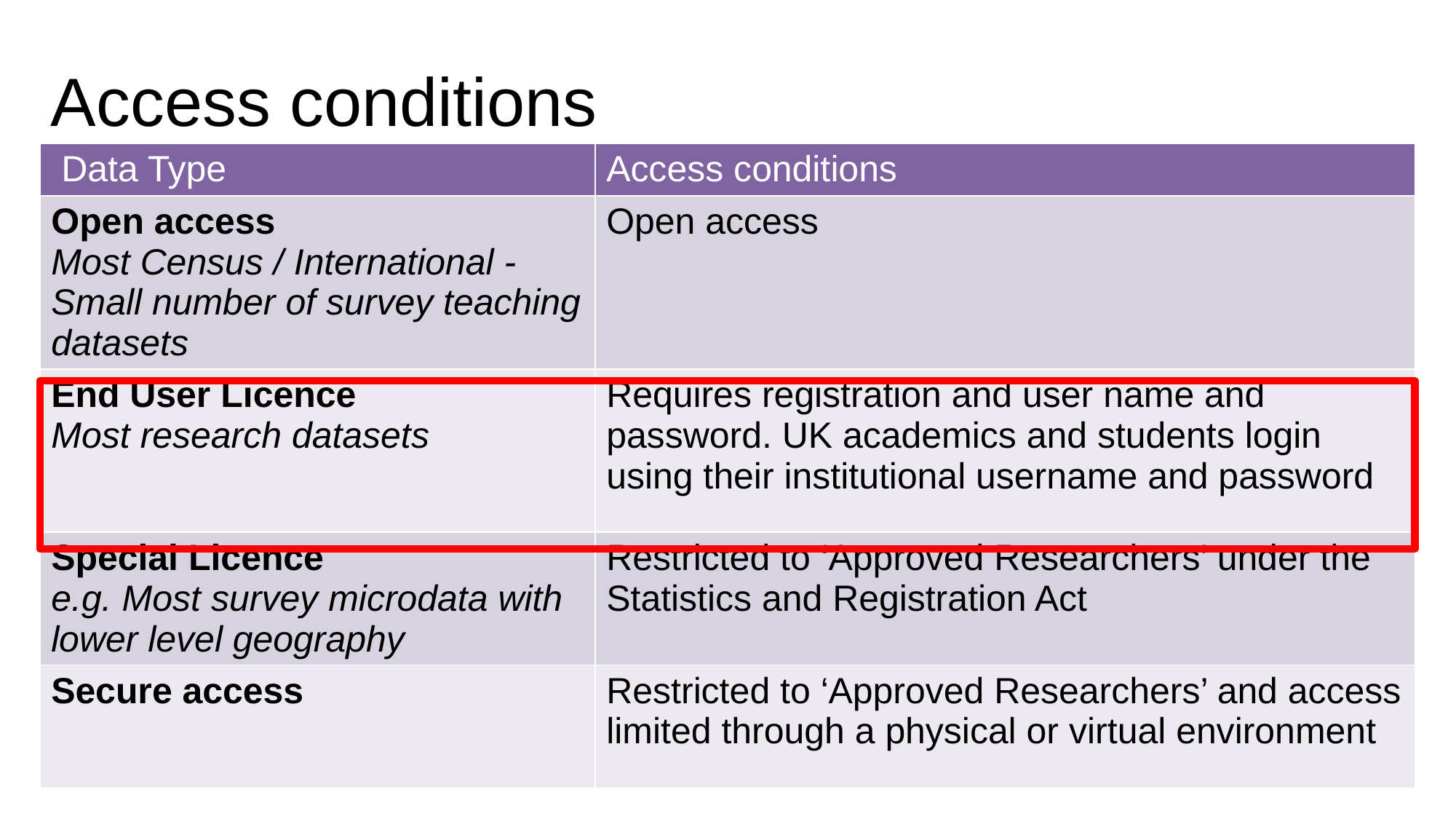

# Access conditions
| Data Type | Access conditions |
| --- | --- |
| Open access Most Census / International - Small number of survey teaching datasets | Open access |
| End User Licence Most research datasets | Requires registration and user name and password. UK academics and students login using their institutional username and password |
| Special Licence e.g. Most survey microdata with lower level geography | Restricted to ‘Approved Researchers’ under the Statistics and Registration Act |
| Secure access | Restricted to ‘Approved Researchers’ and access limited through a physical or virtual environment |